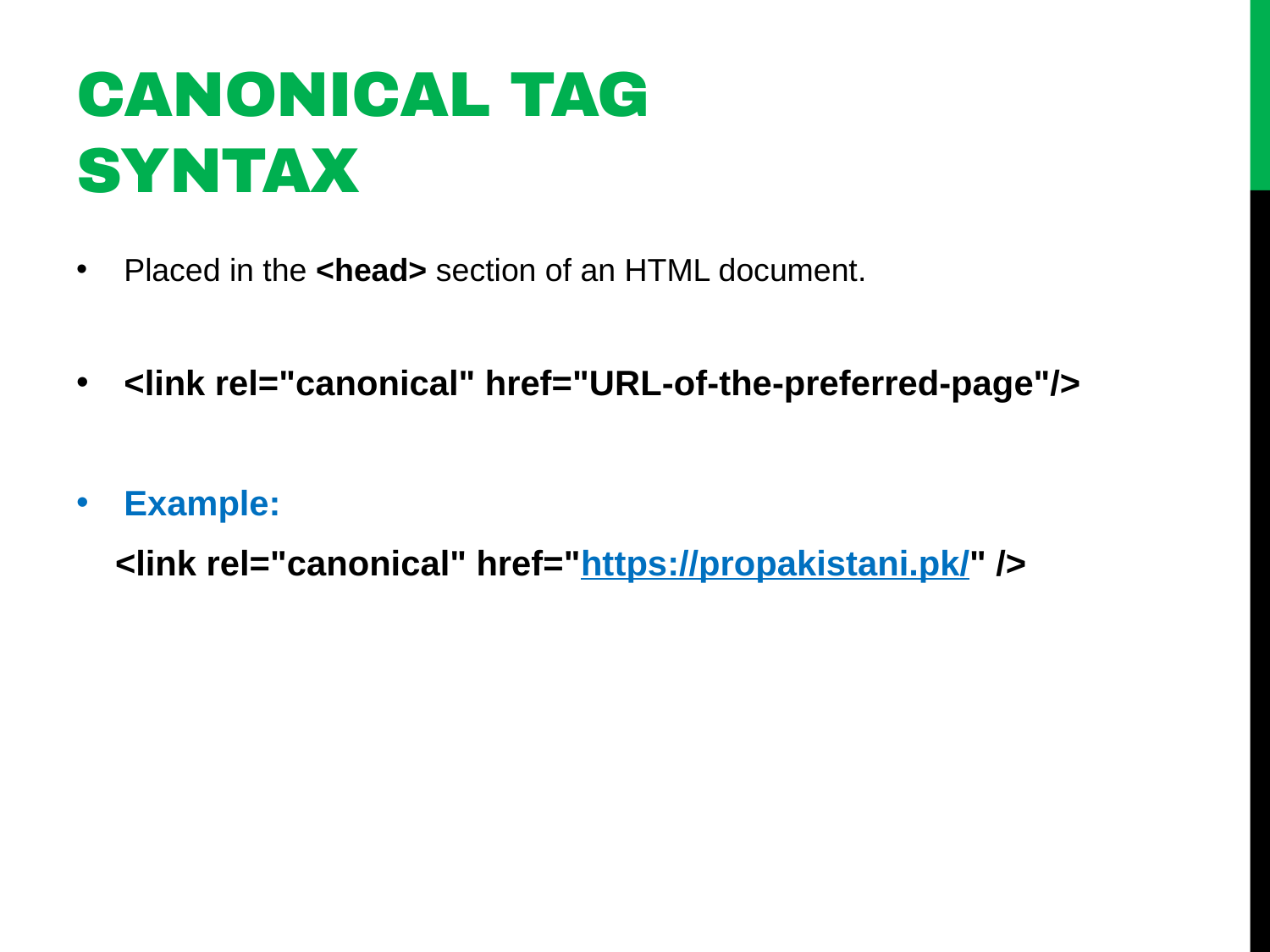

# Canonical tag syntax
Placed in the <head> section of an HTML document.

<link rel="canonical" href="URL-of-the-preferred-page"/>

Example:
    <link rel="canonical" href="https://propakistani.pk/" />